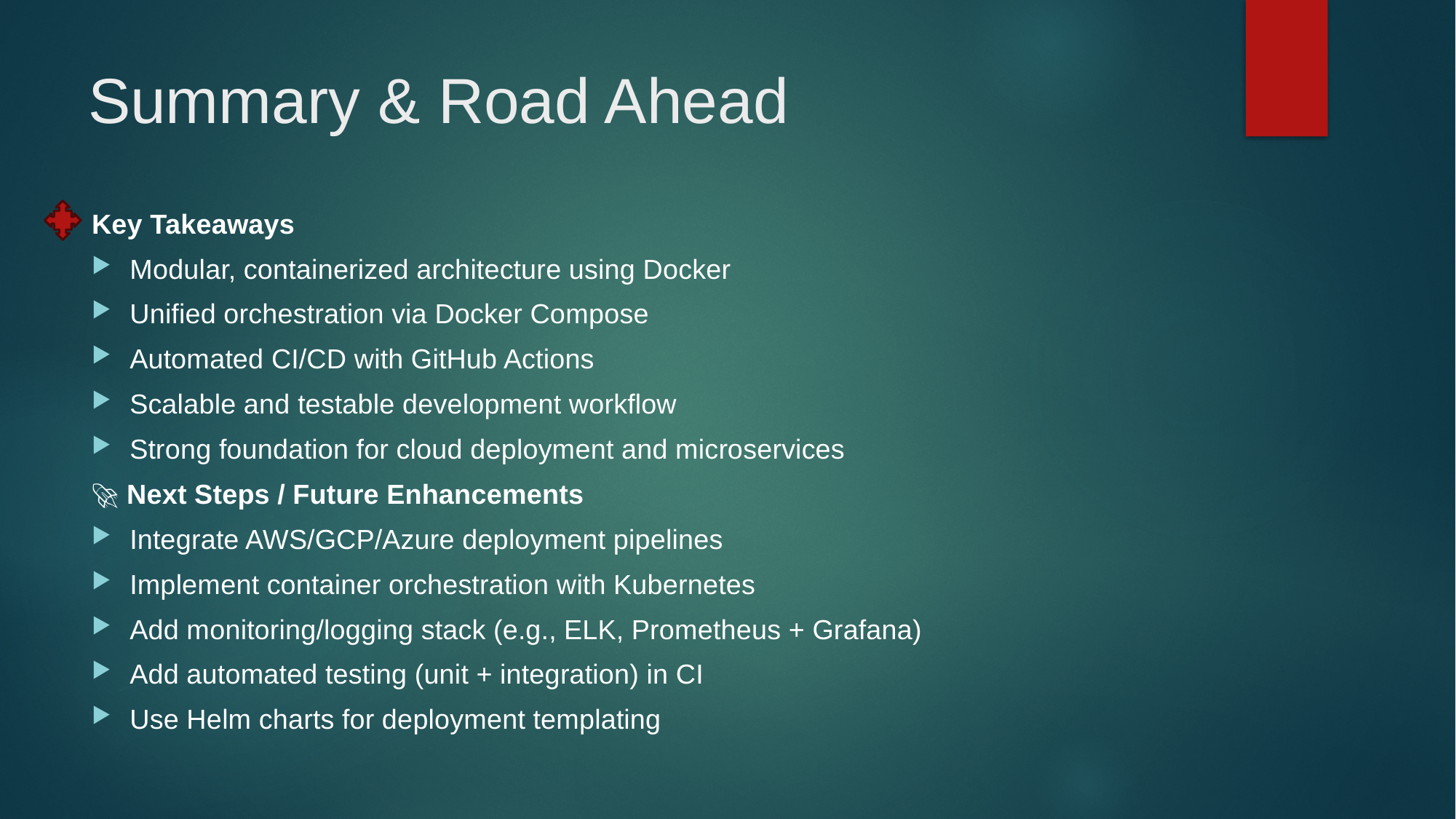

# Summary & Road Ahead

Key Takeaways
Modular, containerized architecture using Docker
Unified orchestration via Docker Compose
Automated CI/CD with GitHub Actions
Scalable and testable development workflow
Strong foundation for cloud deployment and microservices
🚀 Next Steps / Future Enhancements
Integrate AWS/GCP/Azure deployment pipelines
Implement container orchestration with Kubernetes
Add monitoring/logging stack (e.g., ELK, Prometheus + Grafana)
Add automated testing (unit + integration) in CI
Use Helm charts for deployment templating